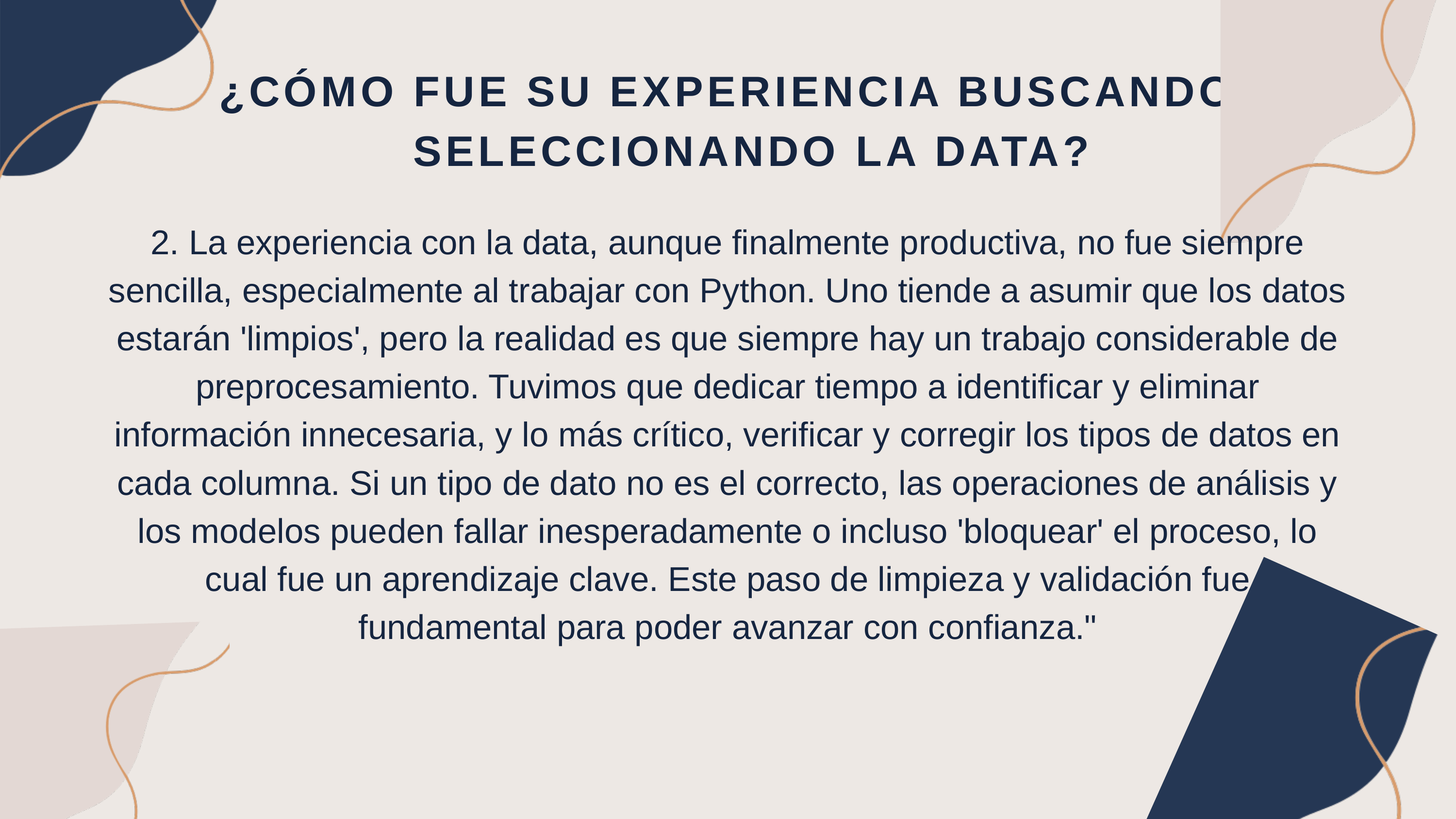

¿CÓMO FUE SU EXPERIENCIA BUSCANDO Y SELECCIONANDO LA DATA?

2. La experiencia con la data, aunque finalmente productiva, no fue siempre sencilla, especialmente al trabajar con Python. Uno tiende a asumir que los datos estarán 'limpios', pero la realidad es que siempre hay un trabajo considerable de preprocesamiento. Tuvimos que dedicar tiempo a identificar y eliminar información innecesaria, y lo más crítico, verificar y corregir los tipos de datos en cada columna. Si un tipo de dato no es el correcto, las operaciones de análisis y los modelos pueden fallar inesperadamente o incluso 'bloquear' el proceso, lo cual fue un aprendizaje clave. Este paso de limpieza y validación fue fundamental para poder avanzar con confianza."